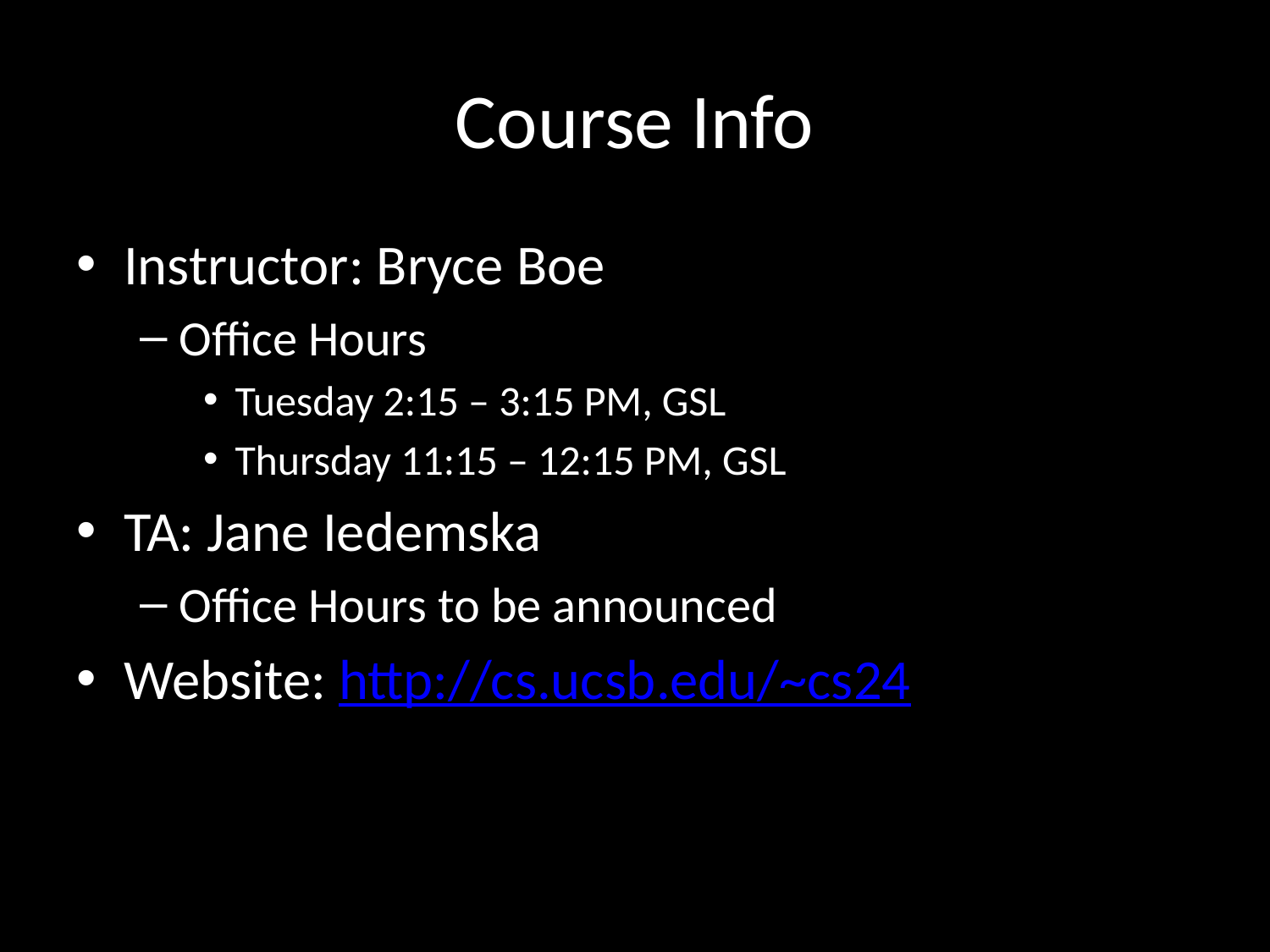

# Course Info
Instructor: Bryce Boe
Office Hours
Tuesday 2:15 – 3:15 PM, GSL
Thursday 11:15 – 12:15 PM, GSL
TA: Jane Iedemska
Office Hours to be announced
Website: http://cs.ucsb.edu/~cs24